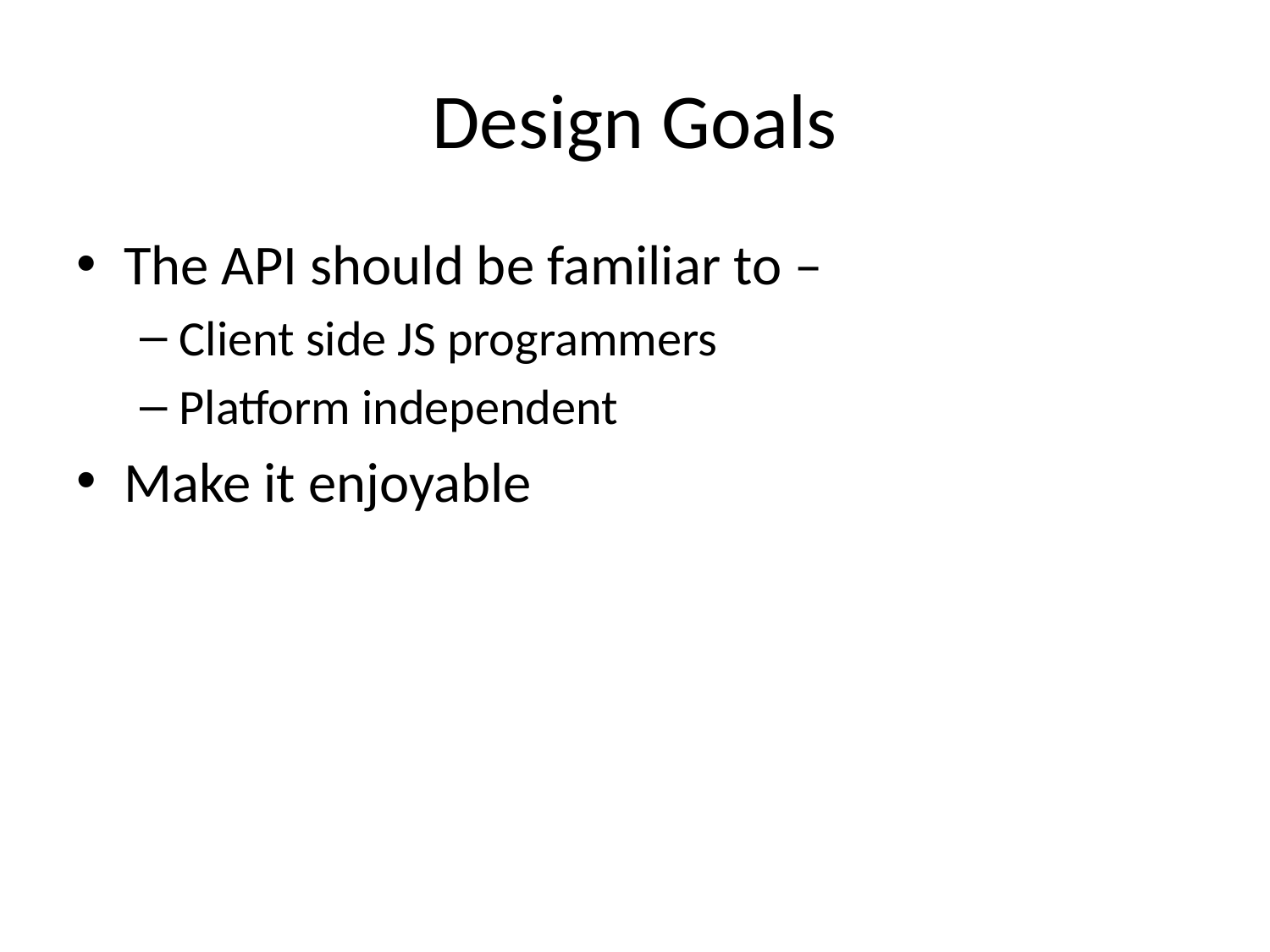

# Design Goals
The API should be familiar to –
Client side JS programmers
Platform independent
Make it enjoyable